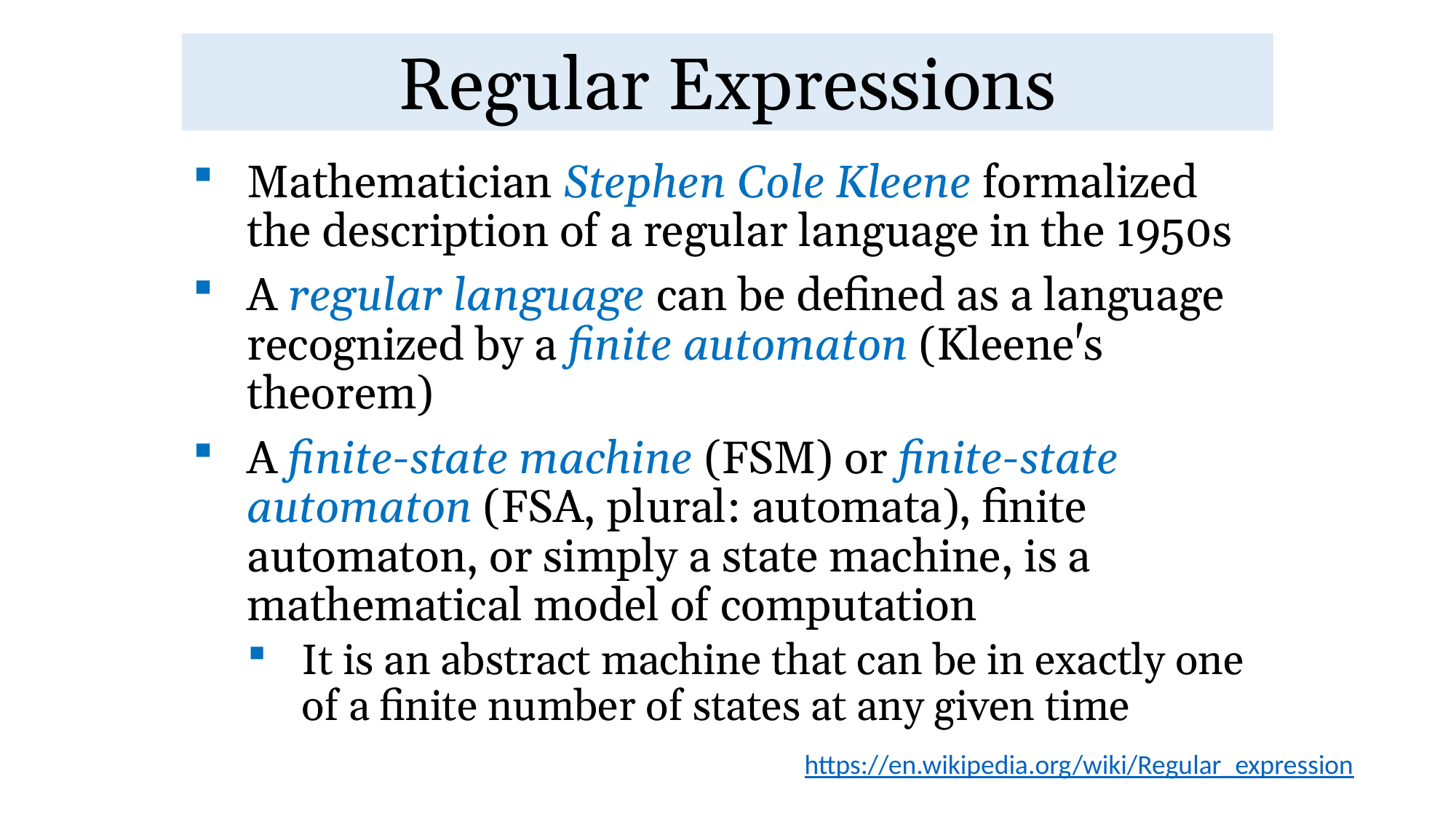

# Regular Expressions
Mathematician Stephen Cole Kleene formalized the description of a regular language in the 1950s
A regular language can be defined as a language recognized by a finite automaton (Kleene's theorem)
A finite-state machine (FSM) or finite-state automaton (FSA, plural: automata), finite automaton, or simply a state machine, is a mathematical model of computation
It is an abstract machine that can be in exactly one of a finite number of states at any given time
https://en.wikipedia.org/wiki/Regular_expression